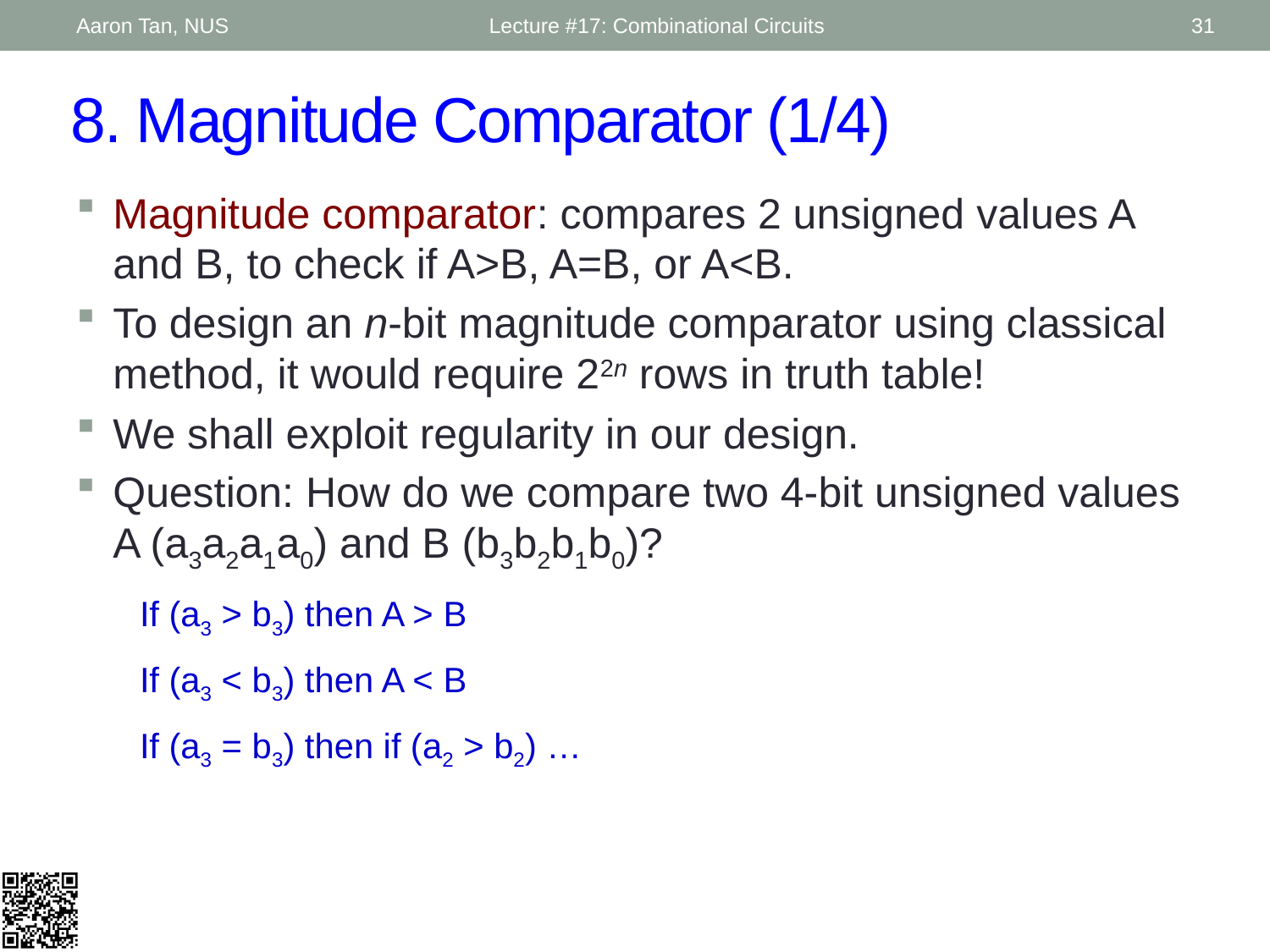

Aaron Tan, NUS
Lecture #17: Combinational Circuits
31
# 8. Magnitude Comparator (1/4)
Magnitude comparator: compares 2 unsigned values A and B, to check if A>B, A=B, or A<B.
To design an n-bit magnitude comparator using classical method, it would require 22n rows in truth table!
We shall exploit regularity in our design.
Question: How do we compare two 4-bit unsigned values A (a3a2a1a0) and B (b3b2b1b0)?
	If (a3 > b3) then A > B
	If (a3 < b3) then A < B
	If (a3 = b3) then if (a2 > b2) …